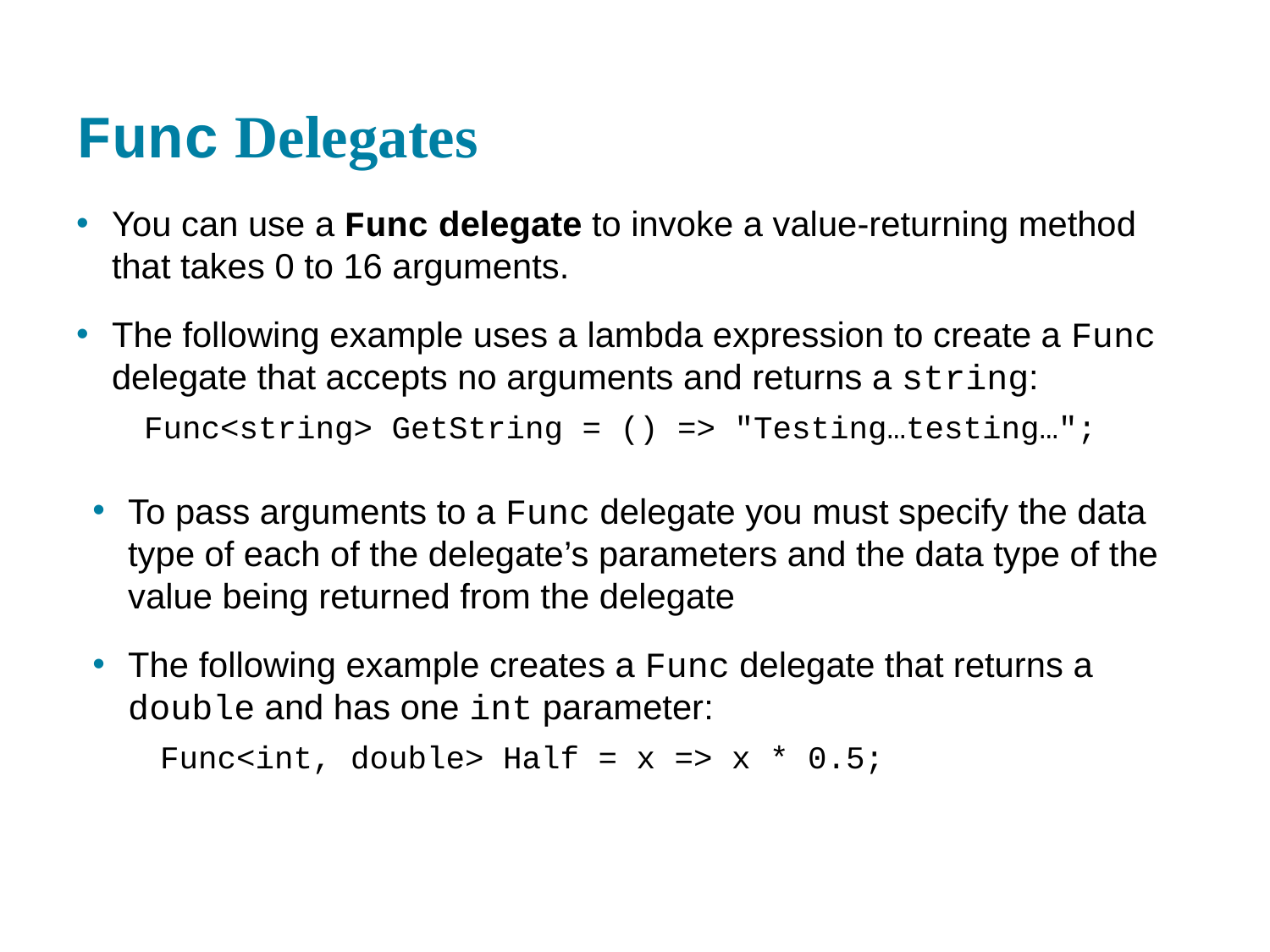

# Func Delegates
You can use a Func delegate to invoke a value-returning method that takes 0 to 16 arguments.
The following example uses a lambda expression to create a Func delegate that accepts no arguments and returns a string:
Func<string> GetString = () => "Testing…testing…";
To pass arguments to a Func delegate you must specify the data type of each of the delegate’s parameters and the data type of the value being returned from the delegate
The following example creates a Func delegate that returns a double and has one int parameter:
Func<int, double> Half = x => x * 0.5;